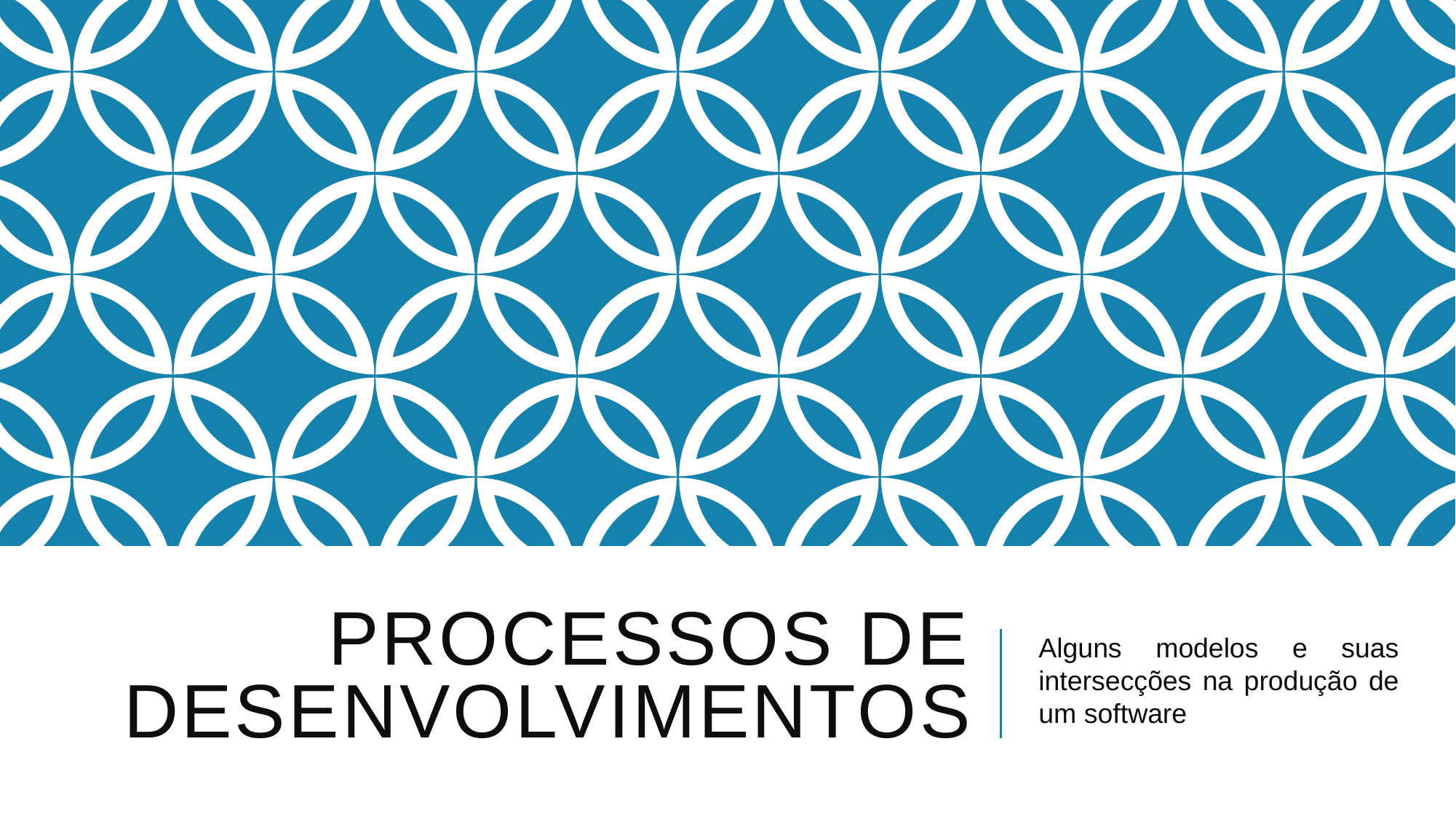

# Processos de desenvolvimentos
Alguns modelos e suas intersecções na produção de um software